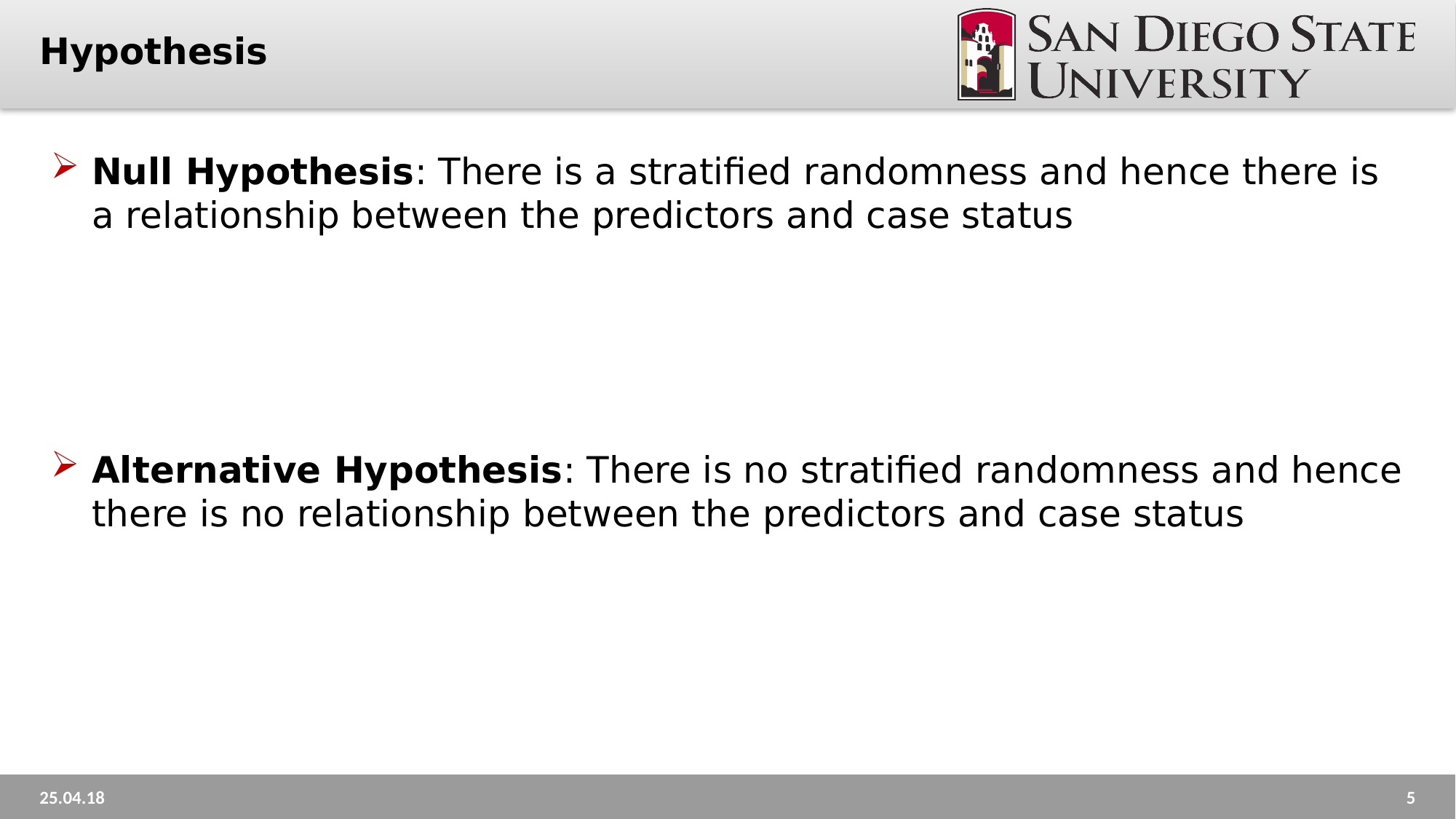

# Hypothesis
Null Hypothesis: There is a stratified randomness and hence there is a relationship between the predictors and case status

Alternative Hypothesis: There is no stratified randomness and hence there is no relationship between the predictors and case status
25.04.18
5